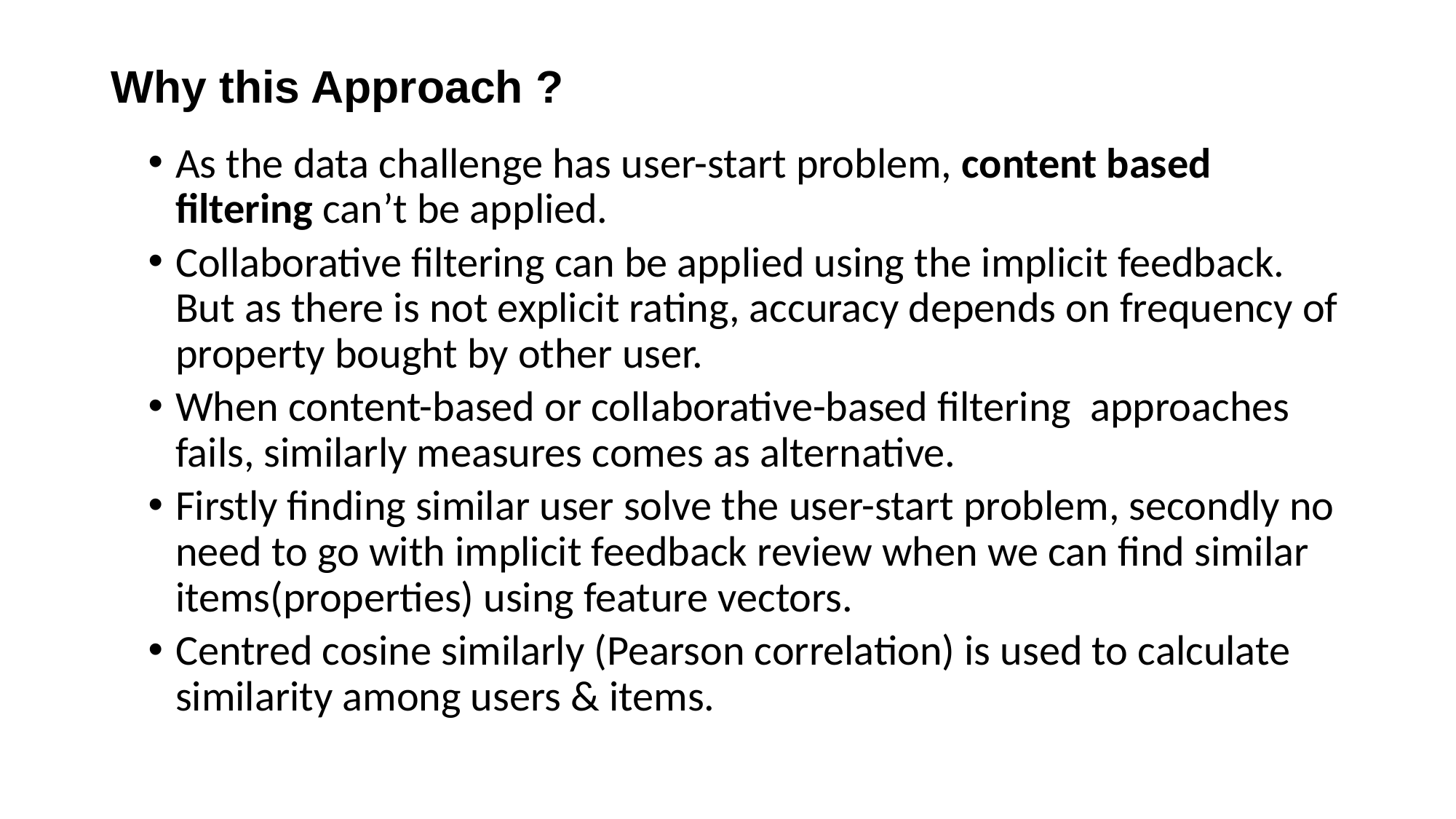

# Why this Approach ?
As the data challenge has user-start problem, content based filtering can’t be applied.
Collaborative filtering can be applied using the implicit feedback. But as there is not explicit rating, accuracy depends on frequency of property bought by other user.
When content-based or collaborative-based filtering  approaches fails, similarly measures comes as alternative.
Firstly finding similar user solve the user-start problem, secondly no need to go with implicit feedback review when we can find similar items(properties) using feature vectors.
Centred cosine similarly (Pearson correlation) is used to calculate similarity among users & items.